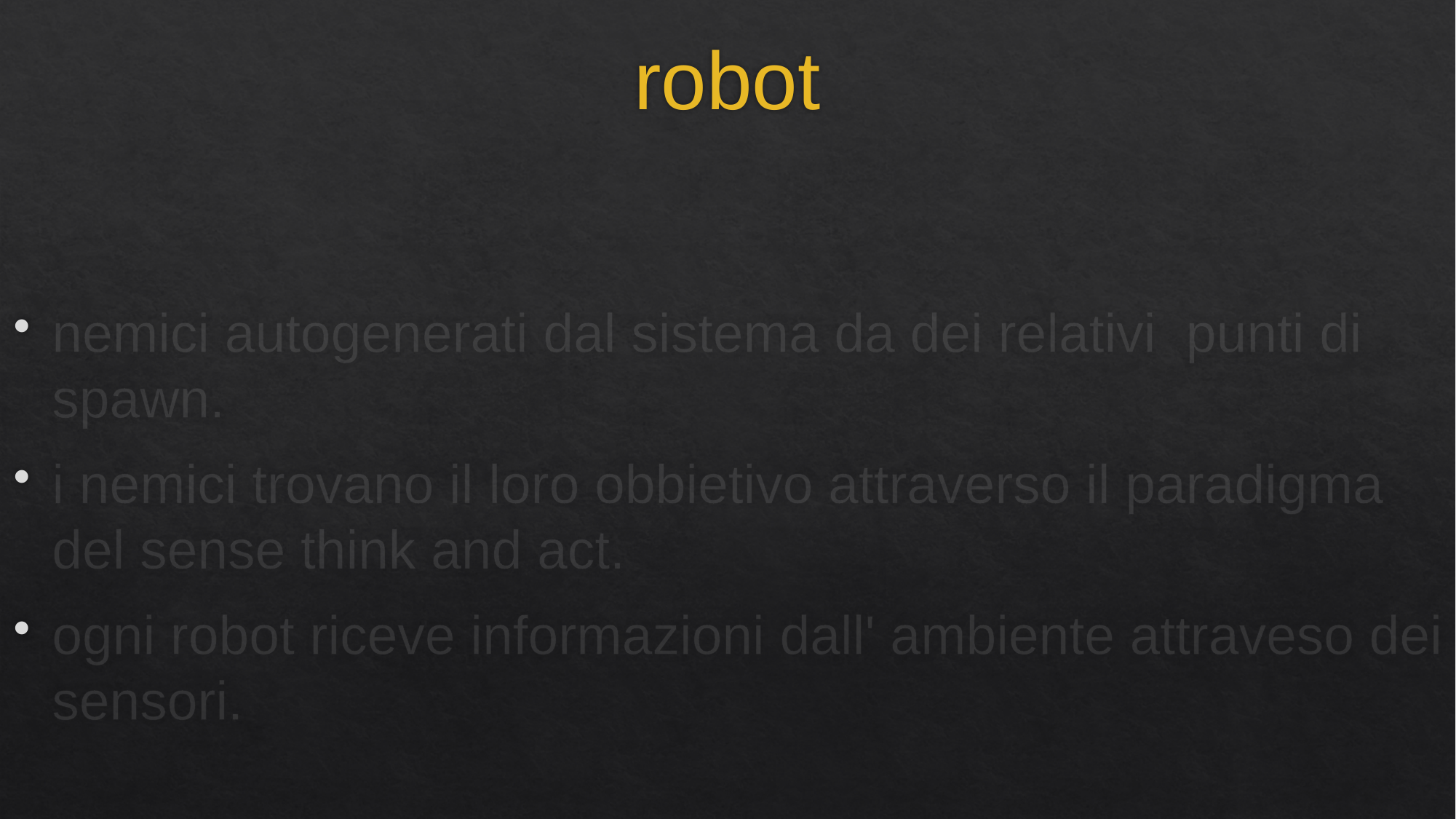

# robot

nemici autogenerati dal sistema da dei relativi  punti di spawn.
i nemici trovano il loro obbietivo attraverso il paradigma del sense think and act.
ogni robot riceve informazioni dall' ambiente attraveso dei sensori.